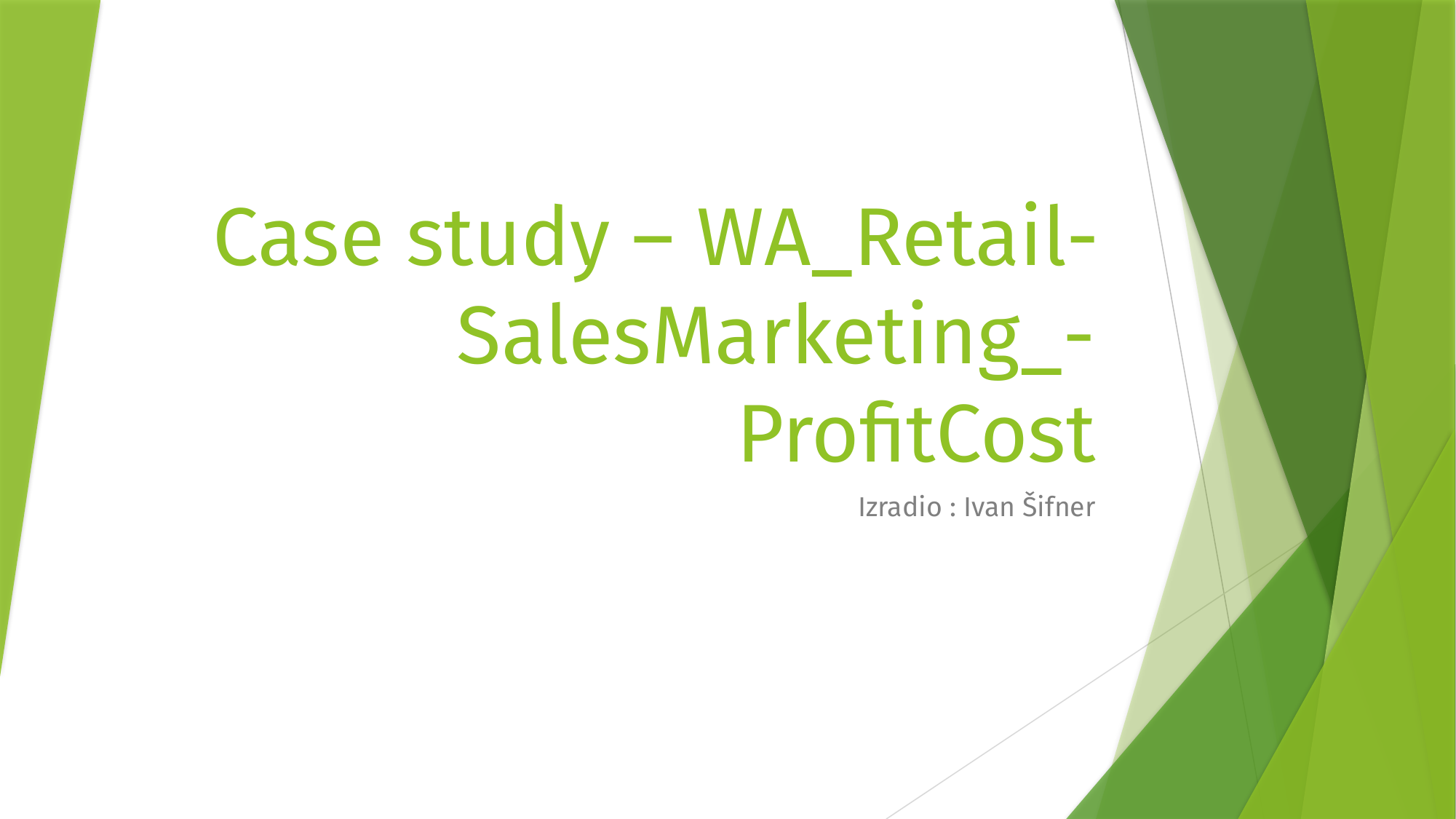

# Case study – WA_Retail-SalesMarketing_-ProfitCost
Izradio : Ivan Šifner